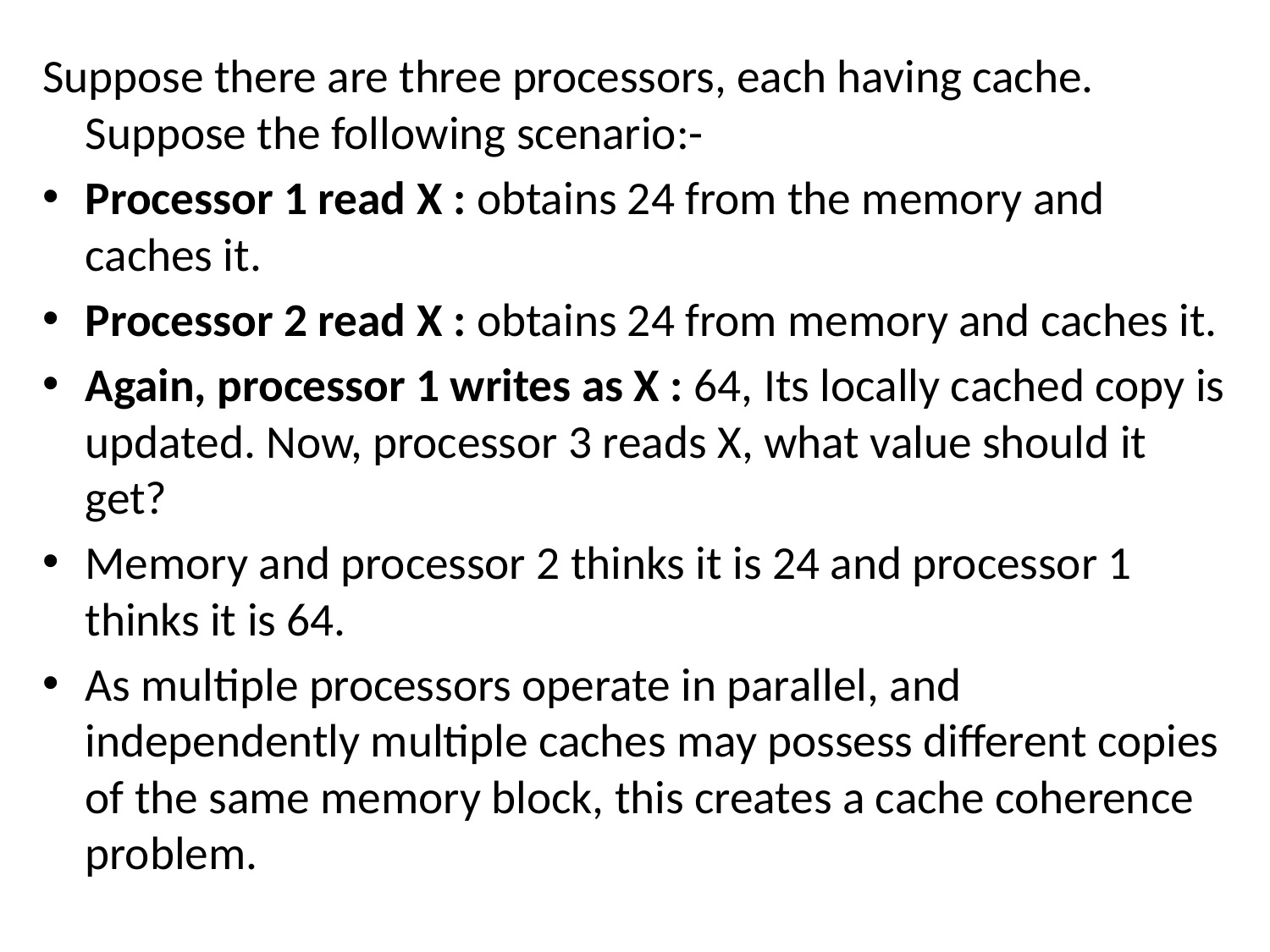

Suppose there are three processors, each having cache. Suppose the following scenario:-
Processor 1 read X : obtains 24 from the memory and caches it.
Processor 2 read X : obtains 24 from memory and caches it.
Again, processor 1 writes as X : 64, Its locally cached copy is updated. Now, processor 3 reads X, what value should it get?
Memory and processor 2 thinks it is 24 and processor 1 thinks it is 64.
As multiple processors operate in parallel, and independently multiple caches may possess different copies of the same memory block, this creates a cache coherence problem.